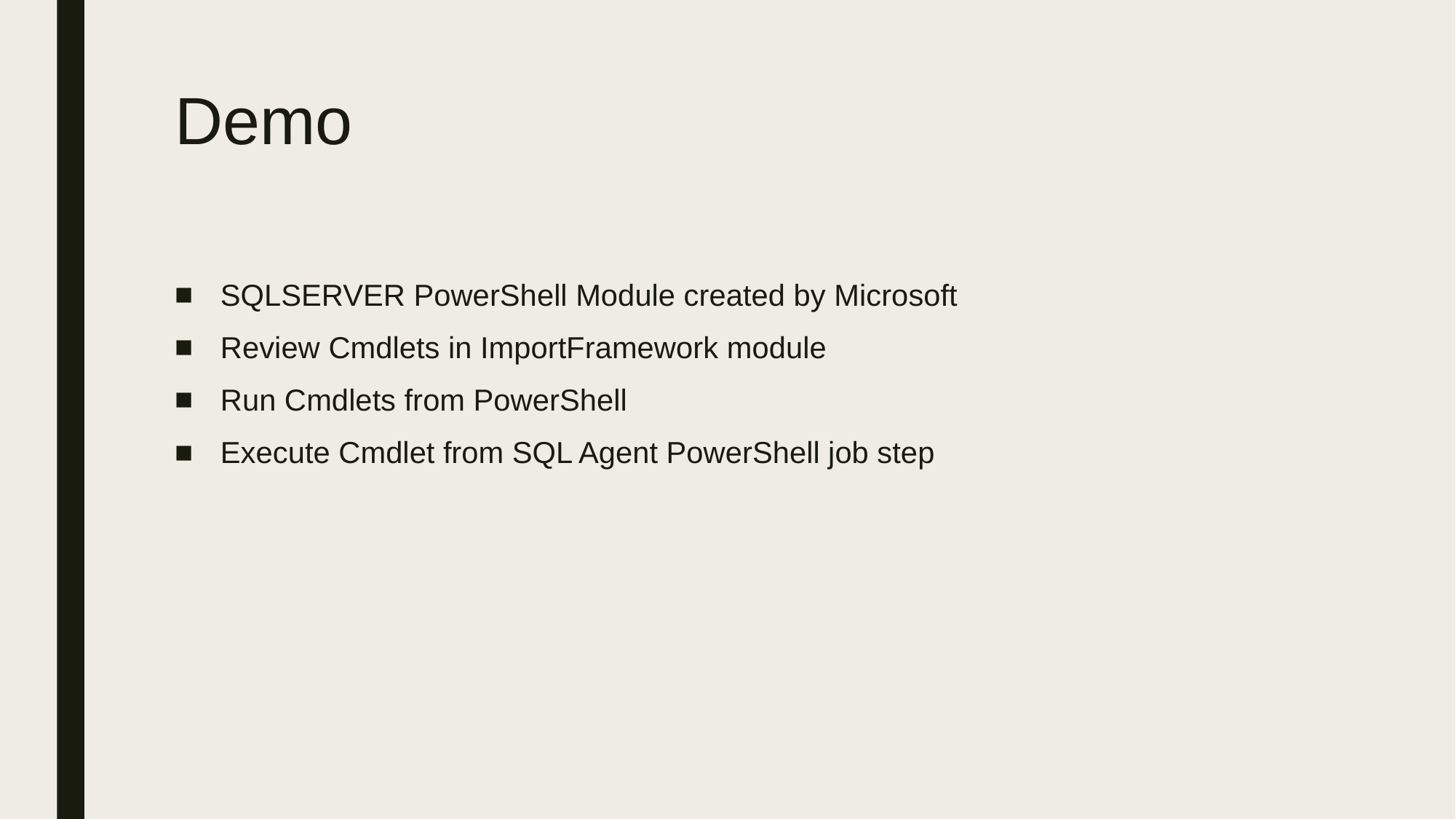

# Demo
SQLSERVER PowerShell Module created by Microsoft
Review Cmdlets in ImportFramework module
Run Cmdlets from PowerShell
Execute Cmdlet from SQL Agent PowerShell job step